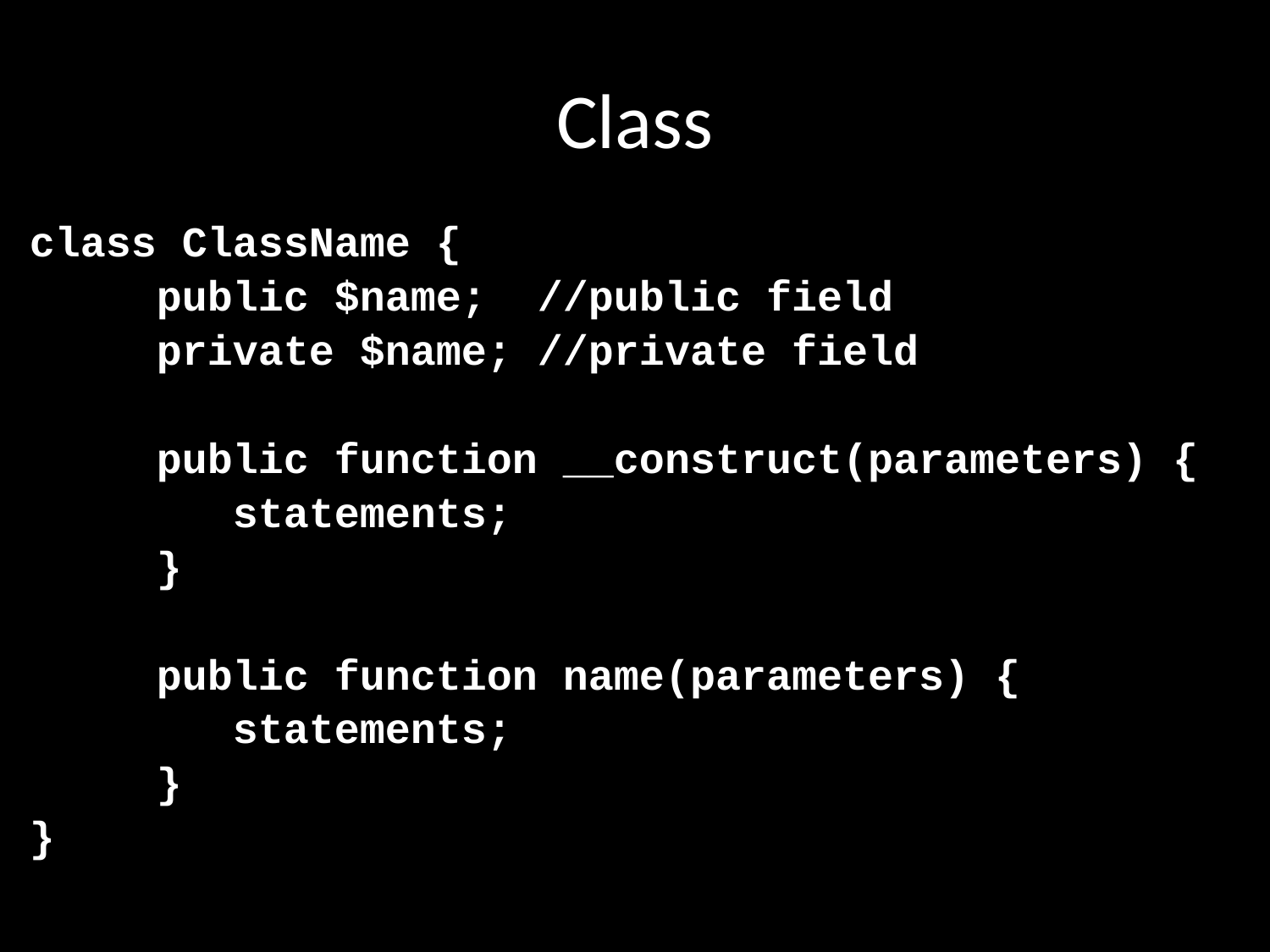

# Class
class ClassName {
	public $name;  //public field
	private $name; //private field

	public function __construct(parameters) {
	   statements;
	}

	public function name(parameters) {
	   statements;
	}
}